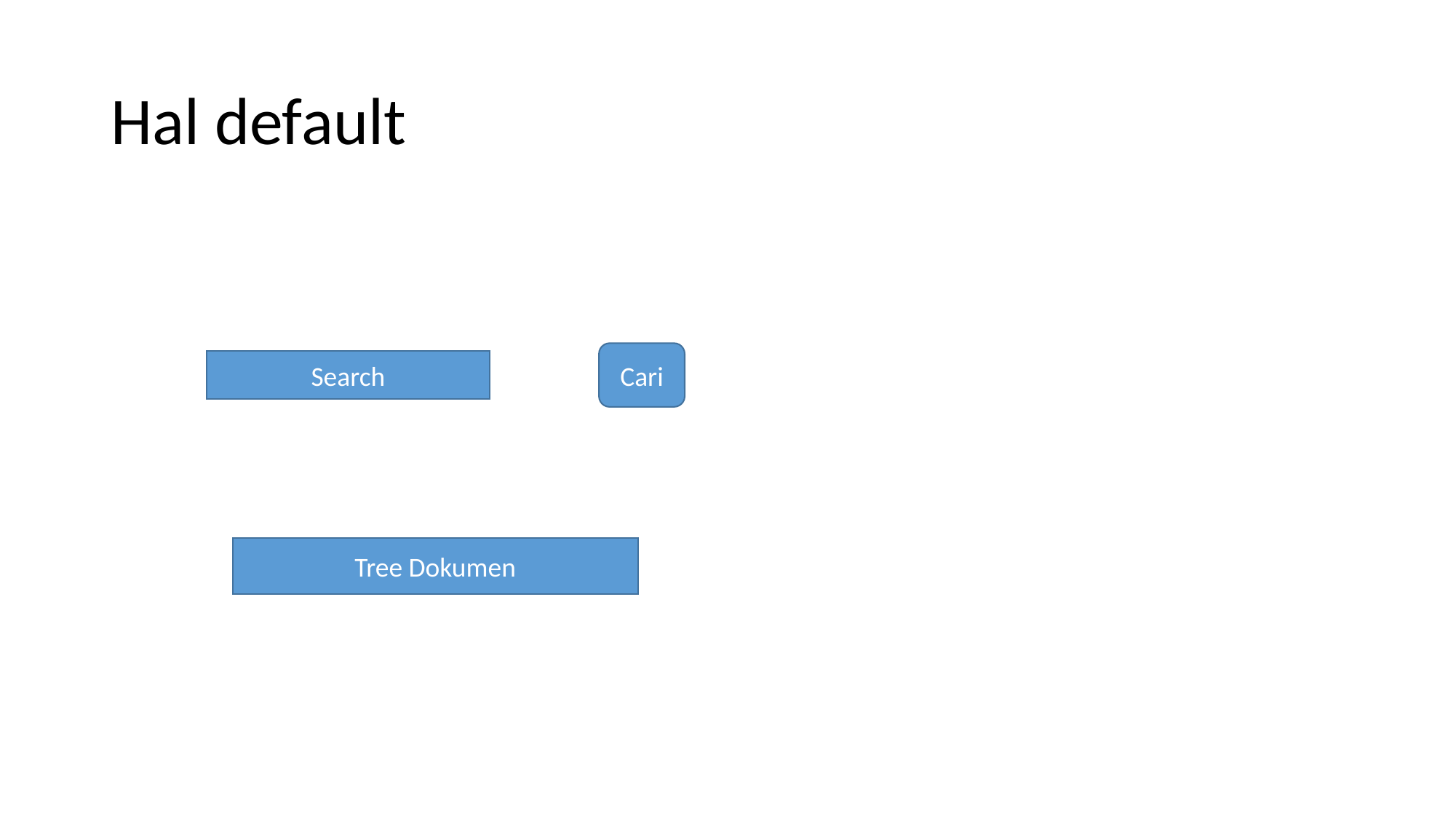

# Hal default

Cari
Search
Tree Dokumen